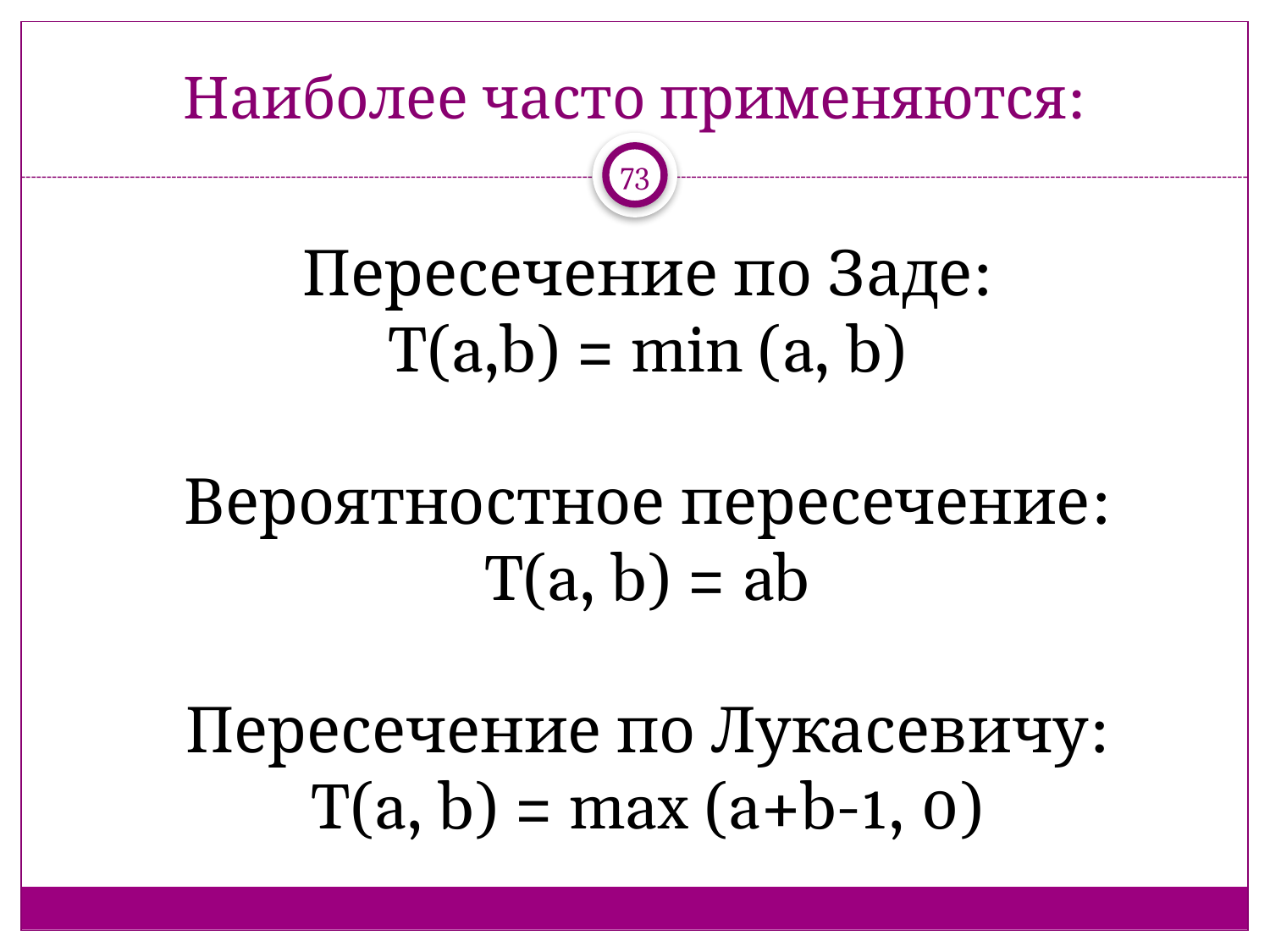

# Наиболее часто применяются:
73
Пересечение по Заде:
T(a,b) = min (a, b)

Вероятностное пересечение:
T(a, b) = ab

Пересечение по Лукасевичу:
T(a, b) = max (a+b-1, 0)